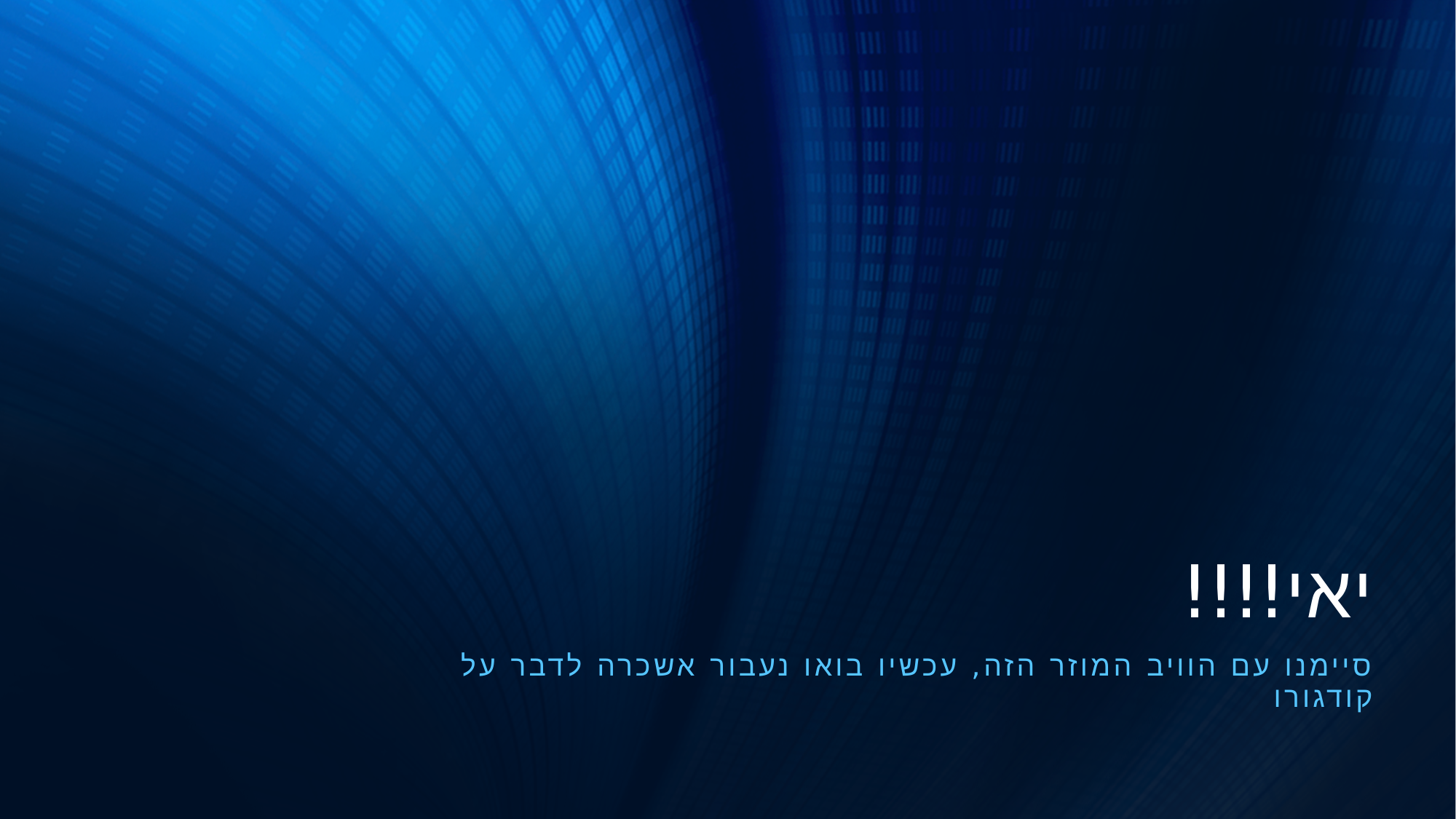

# יאי!!!!
סיימנו עם הוויב המוזר הזה, עכשיו בואו נעבור אשכרה לדבר על קודגורו